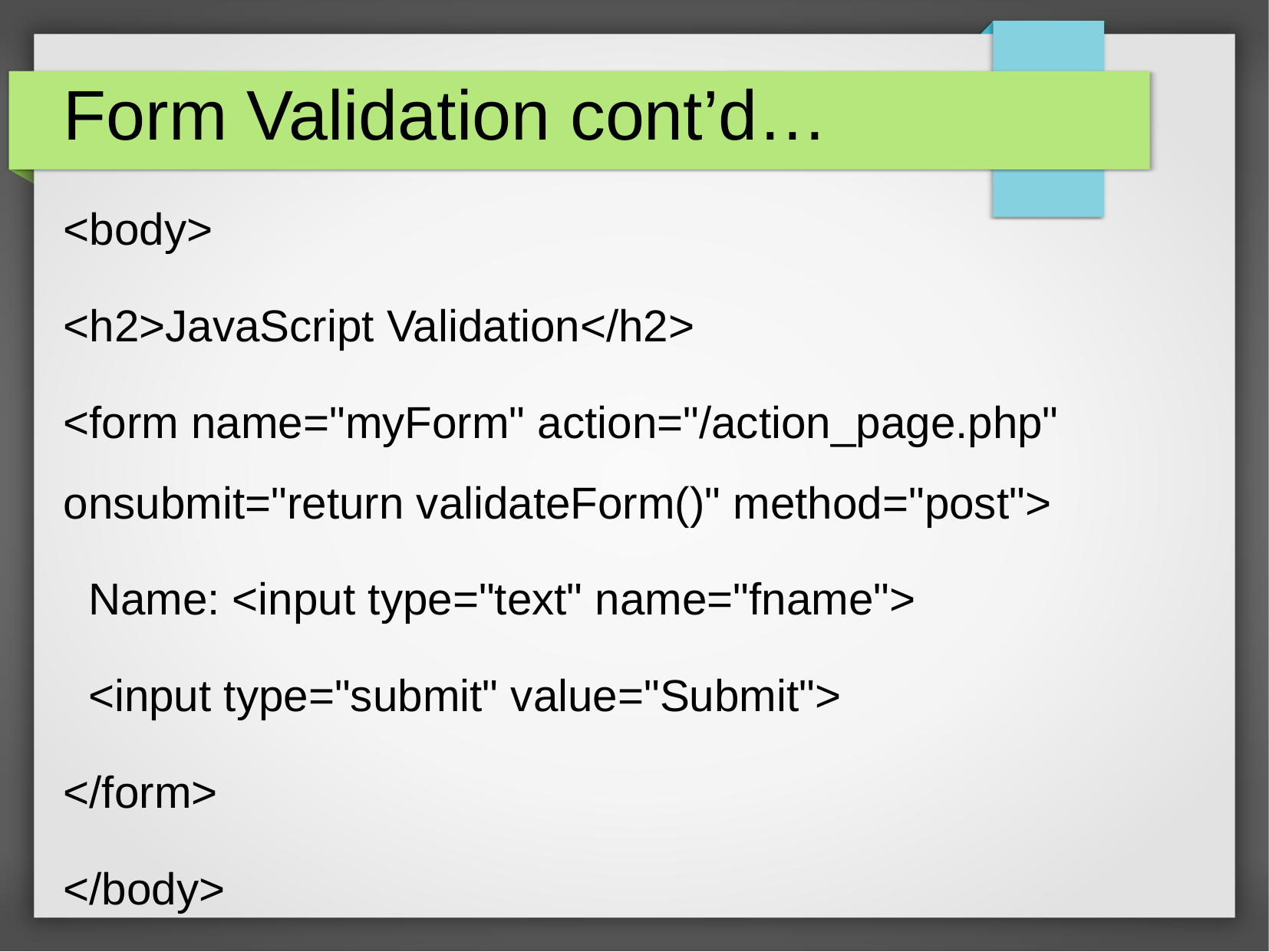

# Form Validation cont’d…
<body>
<h2>JavaScript Validation</h2>
<form name="myForm" action="/action_page.php" onsubmit="return validateForm()" method="post">
  Name: <input type="text" name="fname">
  <input type="submit" value="Submit">
</form>
</body>
</html>